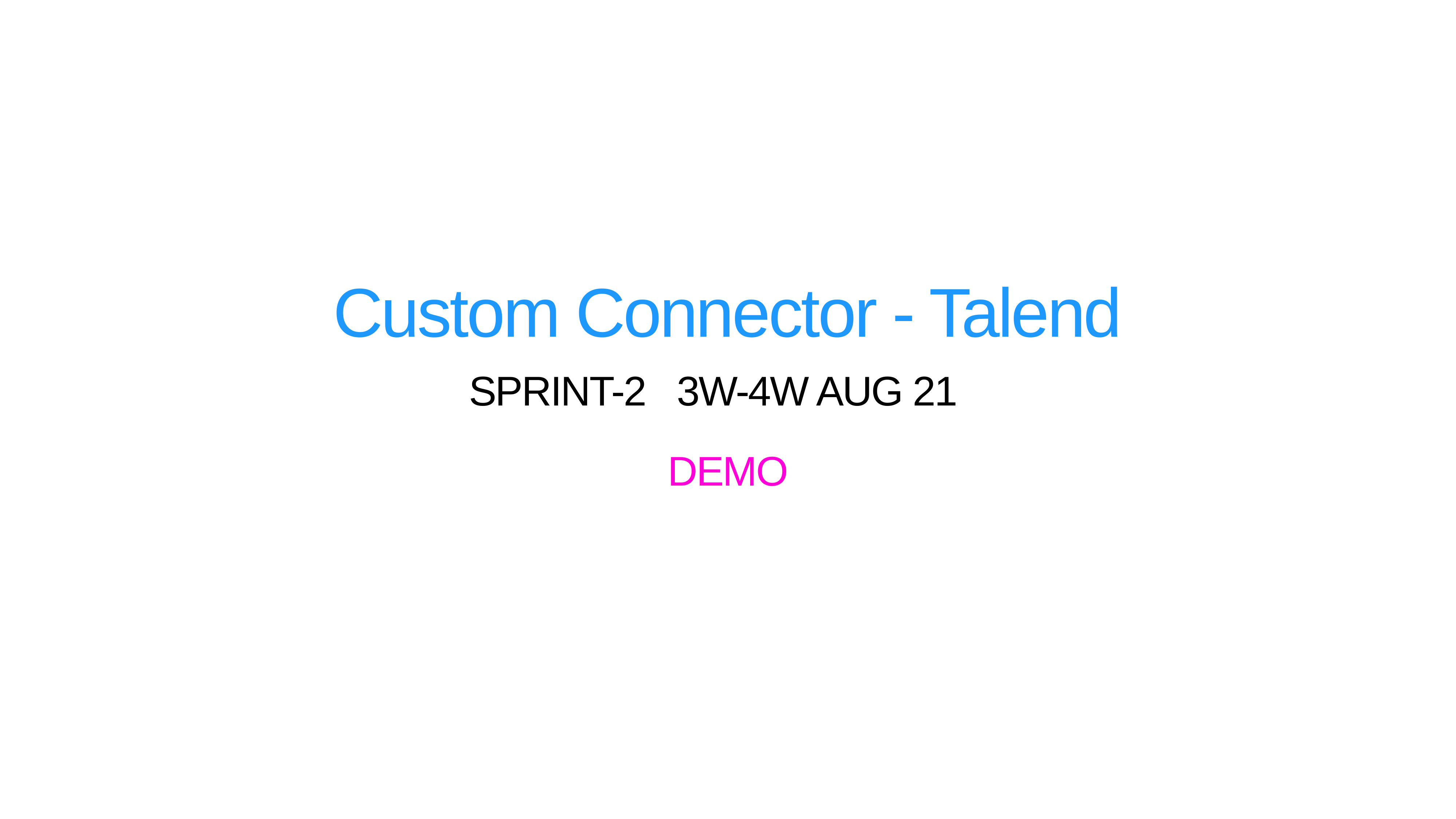

# Custom Connector - Talend
SPRINT-2   3W-4W AUG 21
DEMO